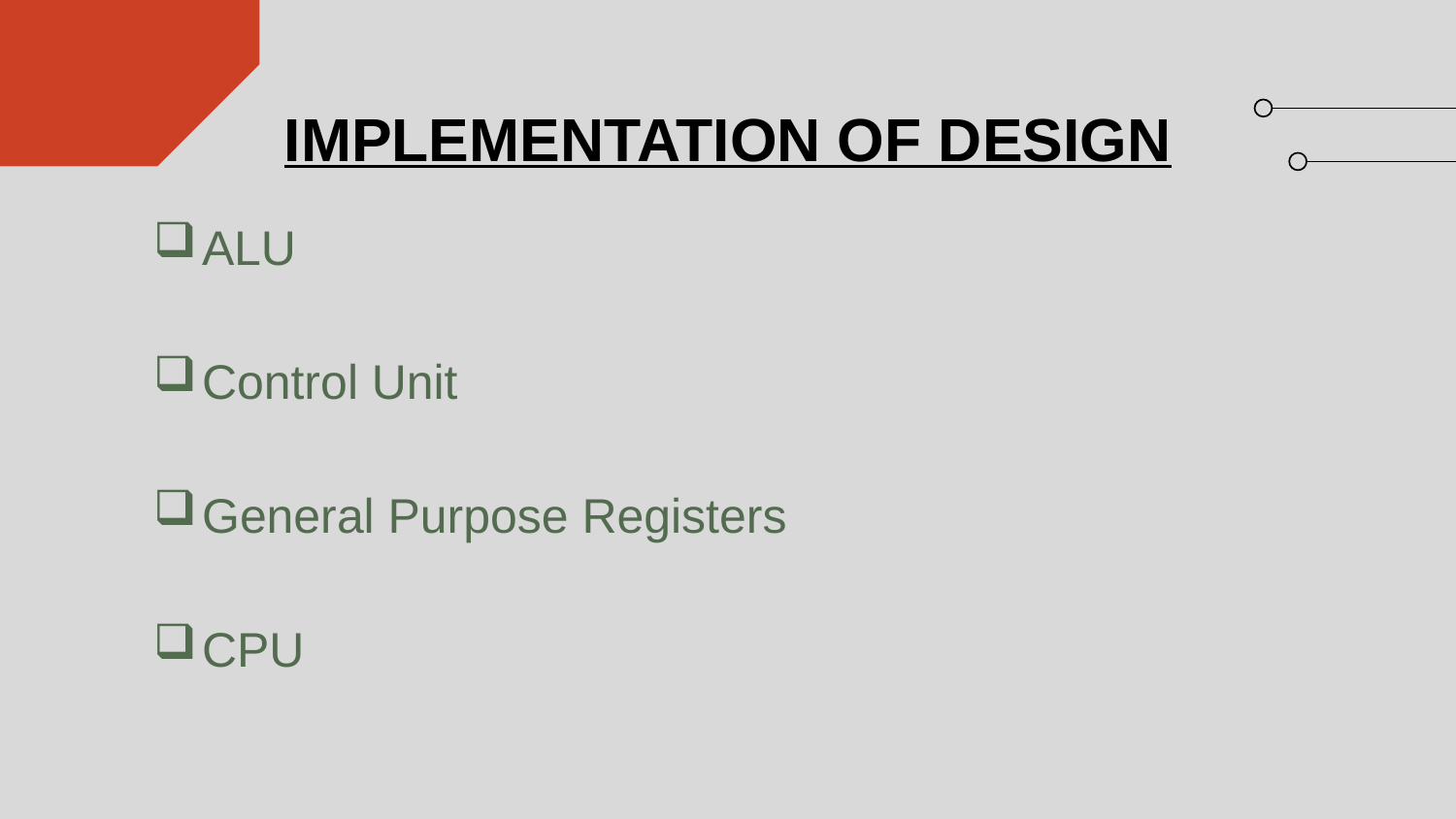

# IMPLEMENTATION OF DESIGN
ALU

Control Unit

General Purpose Registers

CPU